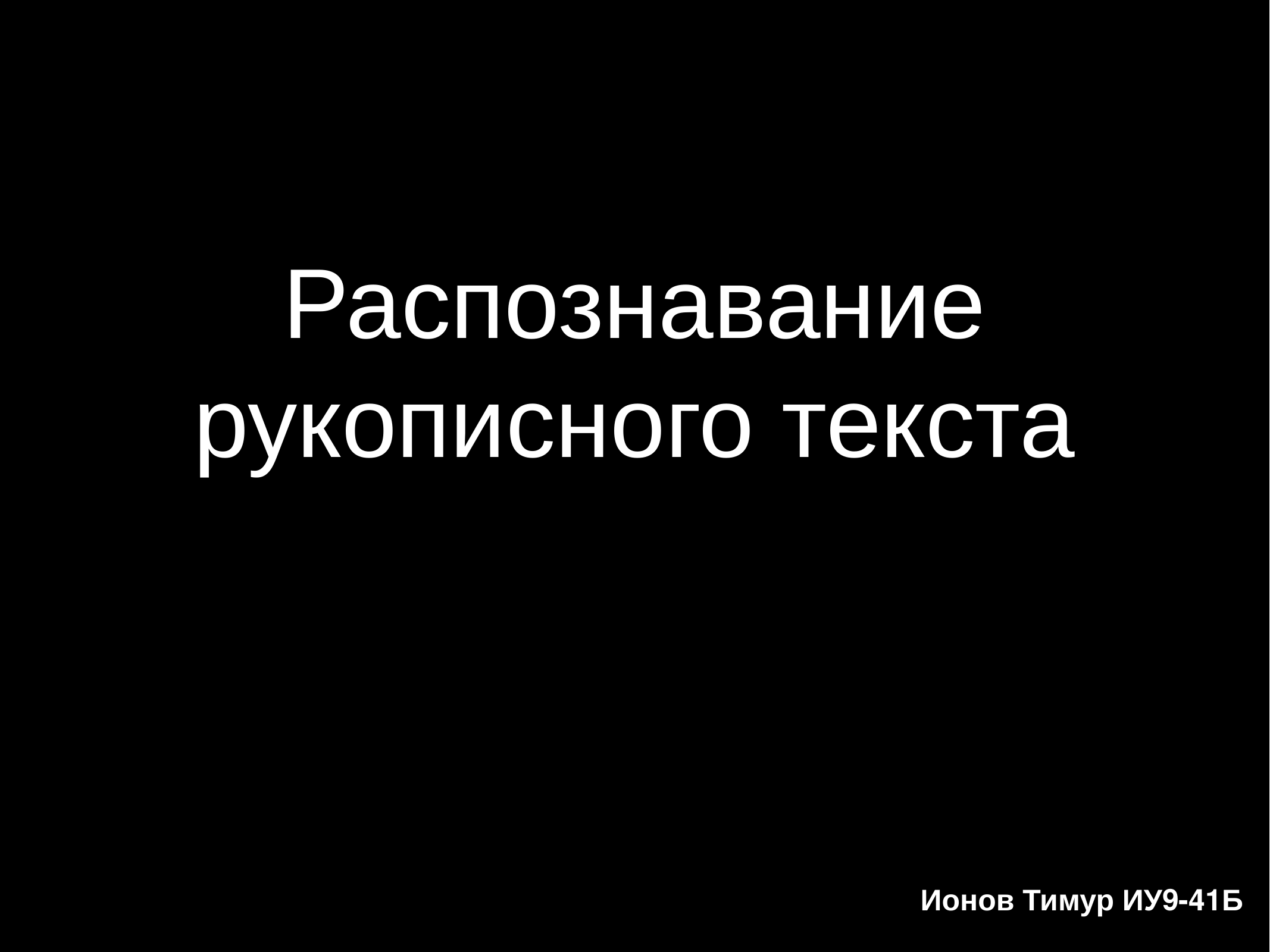

# Распознавание рукописного текста
Ионов Тимур ИУ9-41Б